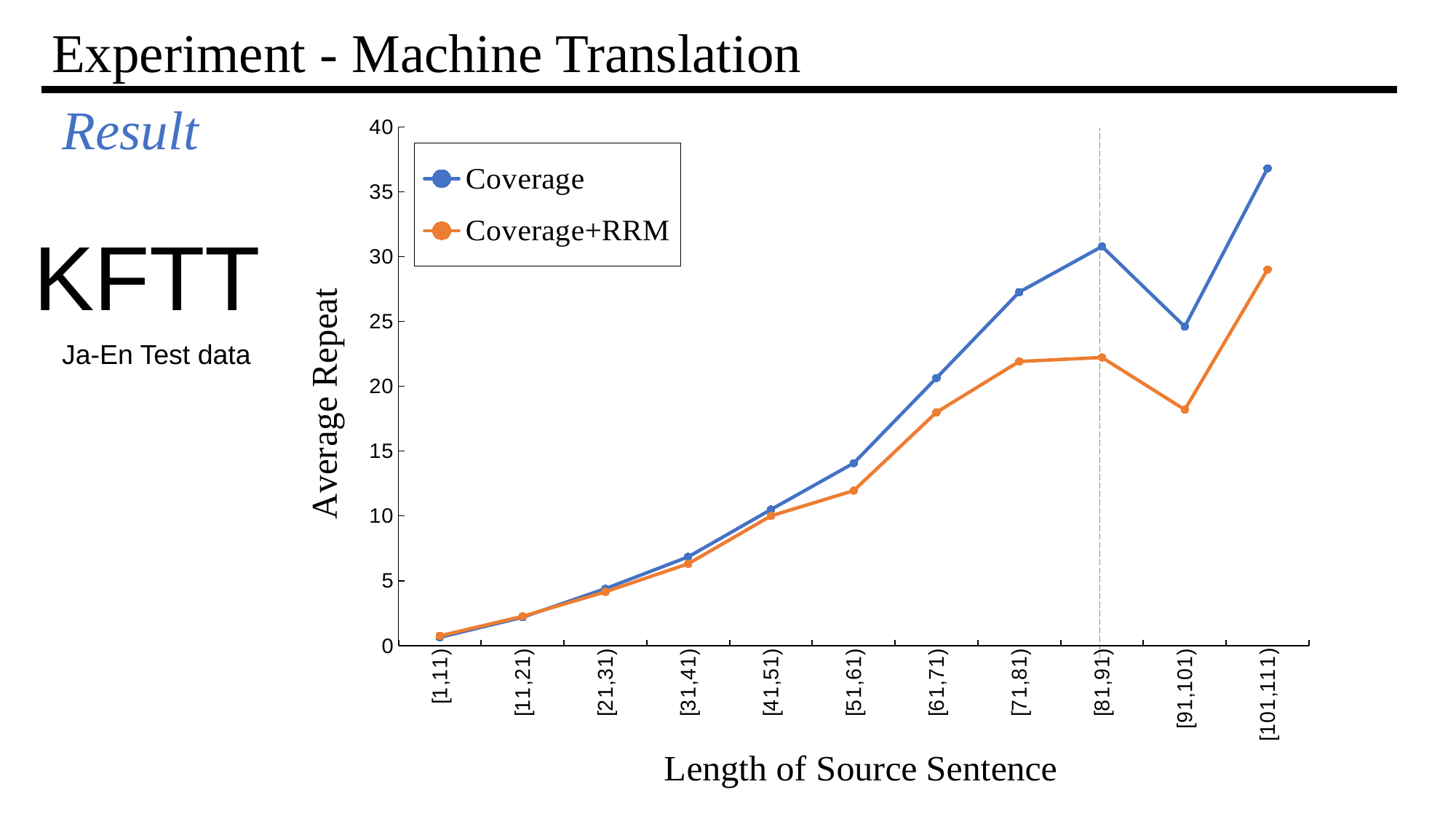

# Experiment - Machine Translation

### Chart

| Category | Coverage | Coverage+RRM |
|---|---|---|
| [1,11) | 0.655405405405405 | 0.773648648648648 |
| [11,21) | 2.20447284345047 | 2.27476038338658 |
| [21,31) | 4.40434782608695 | 4.16521739130434 |
| [31,41) | 6.85826771653543 | 6.32283464566929 |
| [41,51) | 10.5070422535211 | 10.0140845070422 |
| [51,61) | 14.078431372549 | 11.9607843137254 |
| [61,71) | 20.6428571428571 | 18.0 |
| [71,81) | 27.2608695652173 | 21.9130434782608 |
| [81,91) | 30.7777777777777 | 22.2222222222222 |
| [91,101) | 24.6 | 18.2 |
| [101,111) | 36.8 | 29.0 |
Result
KFTT
Ja-En Test data